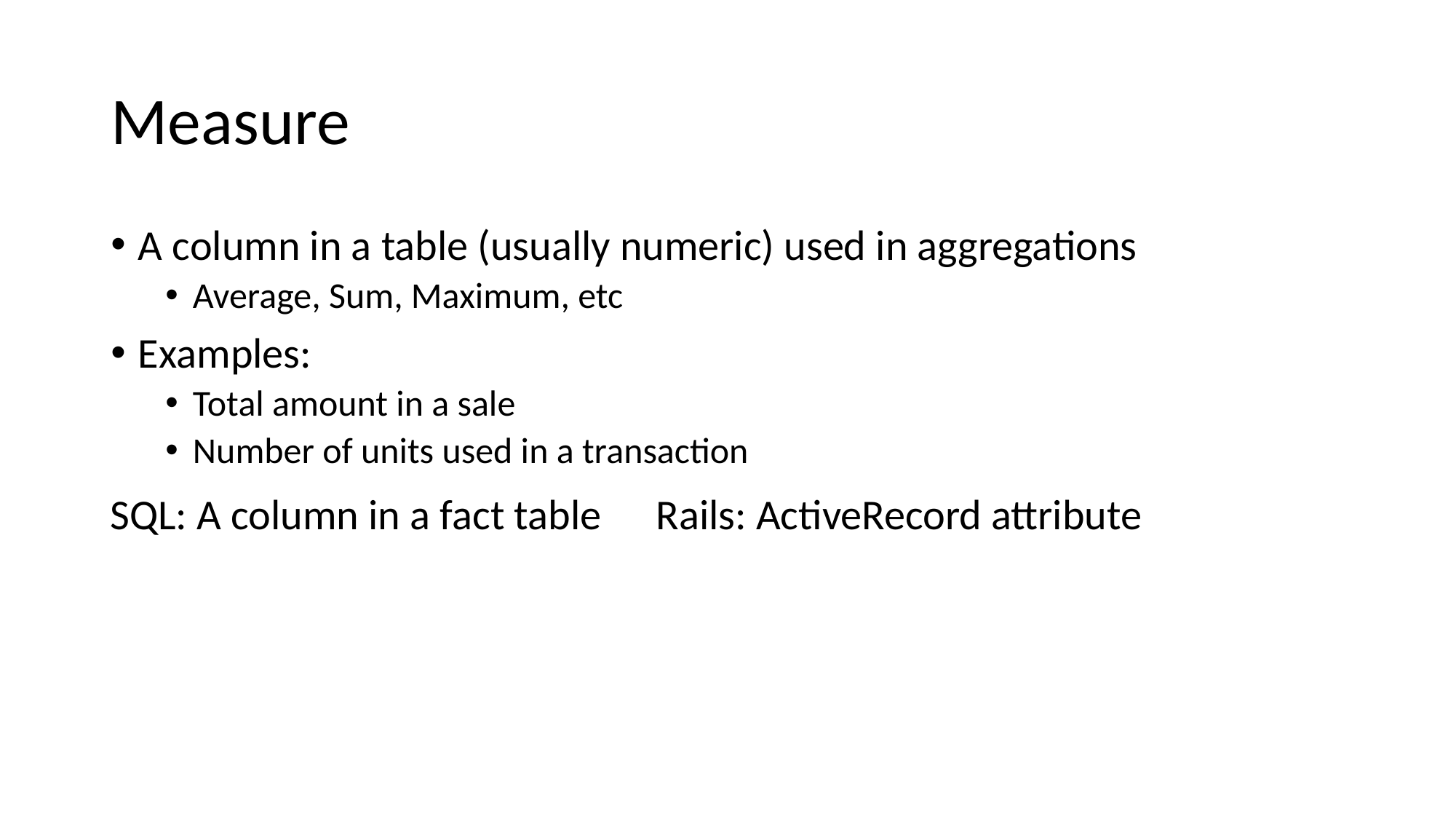

# Measure
A column in a table (usually numeric) used in aggregations
Average, Sum, Maximum, etc
Examples:
Total amount in a sale
Number of units used in a transaction
SQL: A column in a fact table	Rails: ActiveRecord attribute